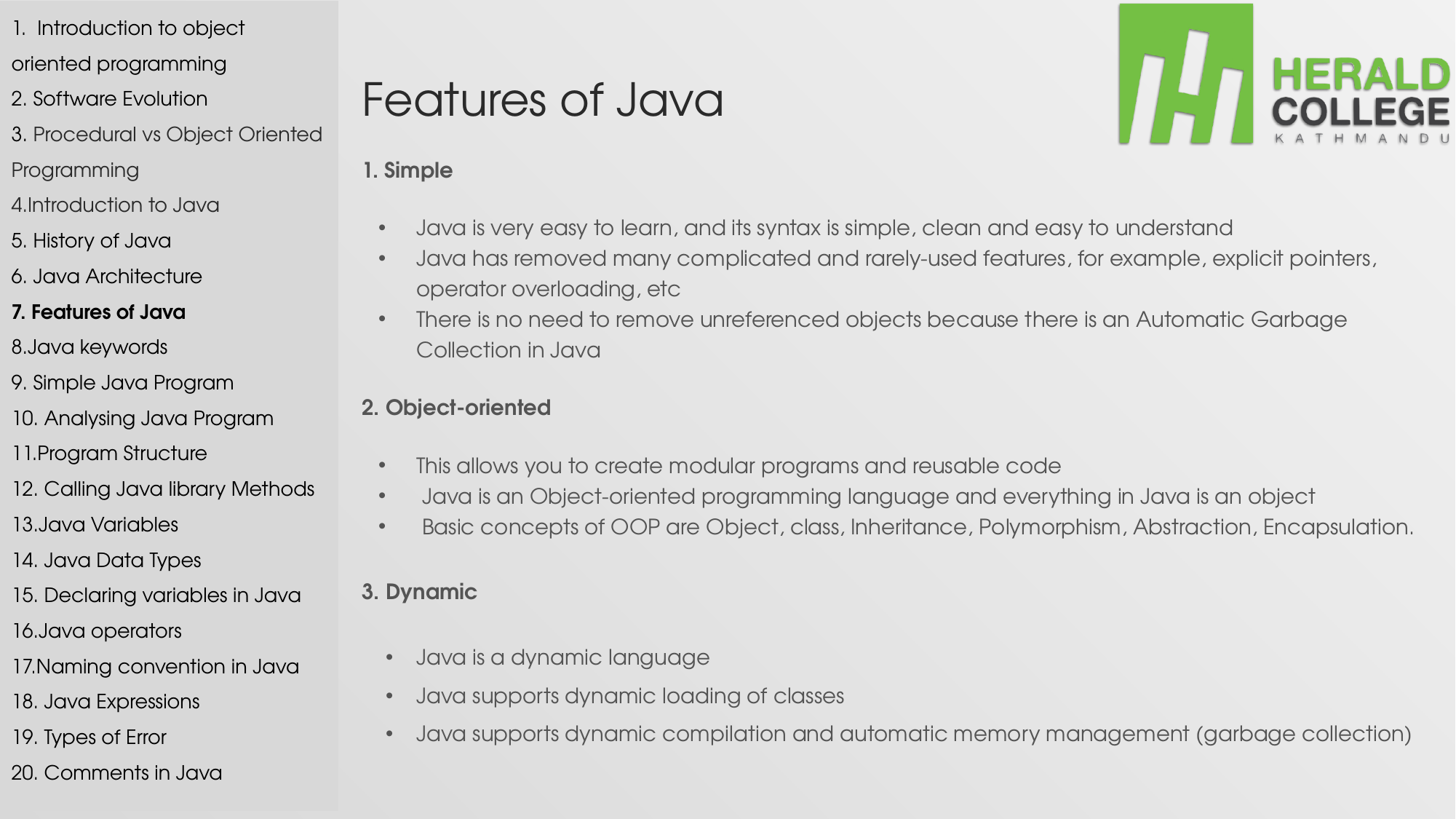

1.  Introduction to object oriented programming
2. Software Evolution
3. Procedural vs Object Oriented Programming
4.Introduction to Java
5. History of Java
6. Java Architecture
7. Features of Java
8.Java keywords
9. Simple Java Program
10. Analysing Java Program
11.Program Structure
12. Calling Java library Methods
13.Java Variables
14. Java Data Types
15. Declaring variables in Java
16.Java operators
17.Naming convention in Java
18. Java Expressions
19. Types of Error
20. Comments in Java

# Features of Java
1. Simple
Java is very easy to learn, and its syntax is simple, clean and easy to understand
Java has removed many complicated and rarely-used features, for example, explicit pointers, operator overloading, etc
There is no need to remove unreferenced objects because there is an Automatic Garbage Collection in Java
2. Object-oriented
This allows you to create modular programs and reusable code
 Java is an Object-oriented programming language and everything in Java is an object
 Basic concepts of OOP are Object, class, Inheritance, Polymorphism, Abstraction, Encapsulation.
3. Dynamic
Java is a dynamic language
Java supports dynamic loading of classes
Java supports dynamic compilation and automatic memory management (garbage collection)